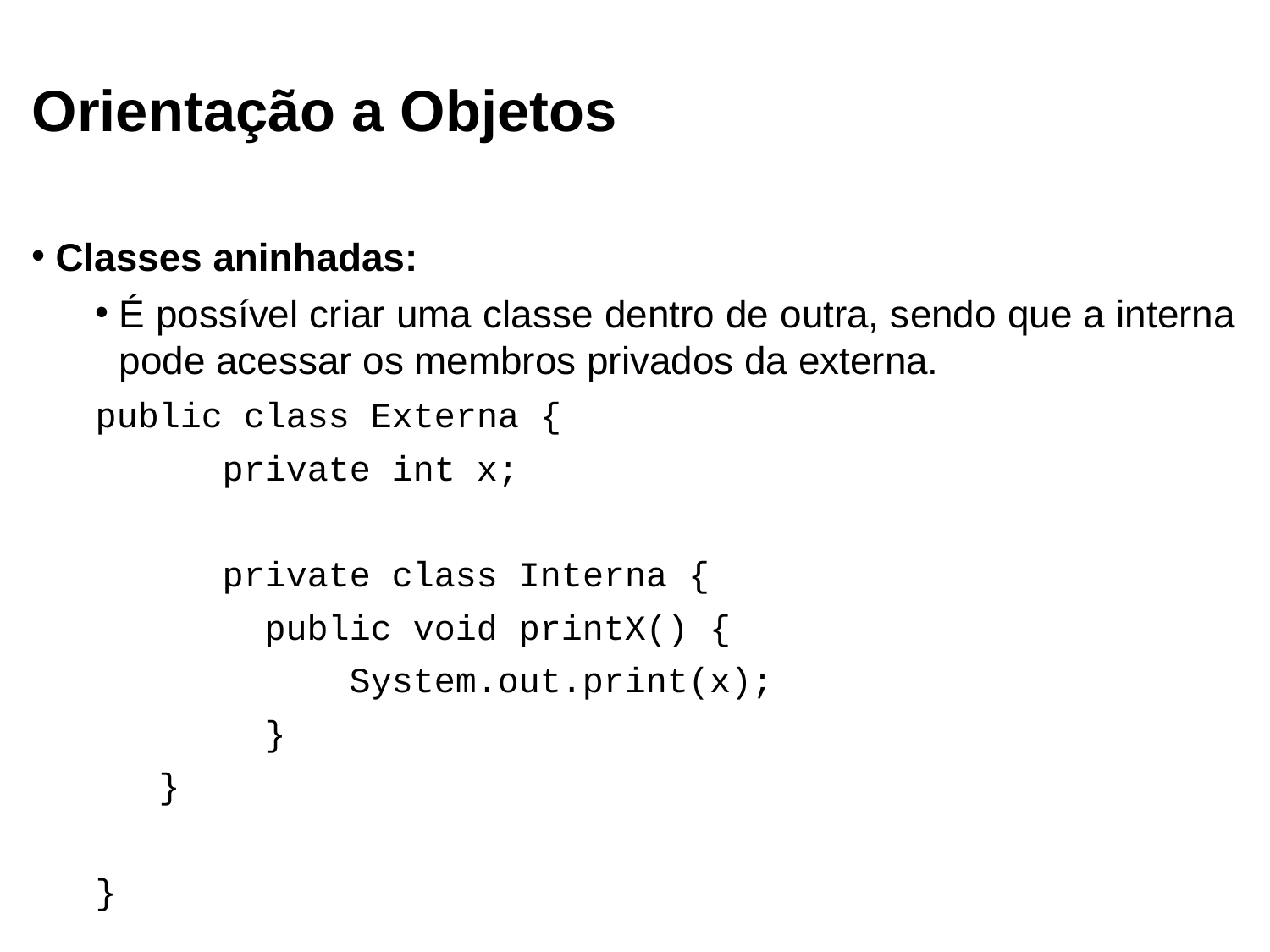

Orientação a Objetos
Classes aninhadas:
É possível criar uma classe dentro de outra, sendo que a interna pode acessar os membros privados da externa.
public class Externa {
	private int x;

	private class Interna {
	  public void printX() {
		System.out.print(x);
	  }
   }

}